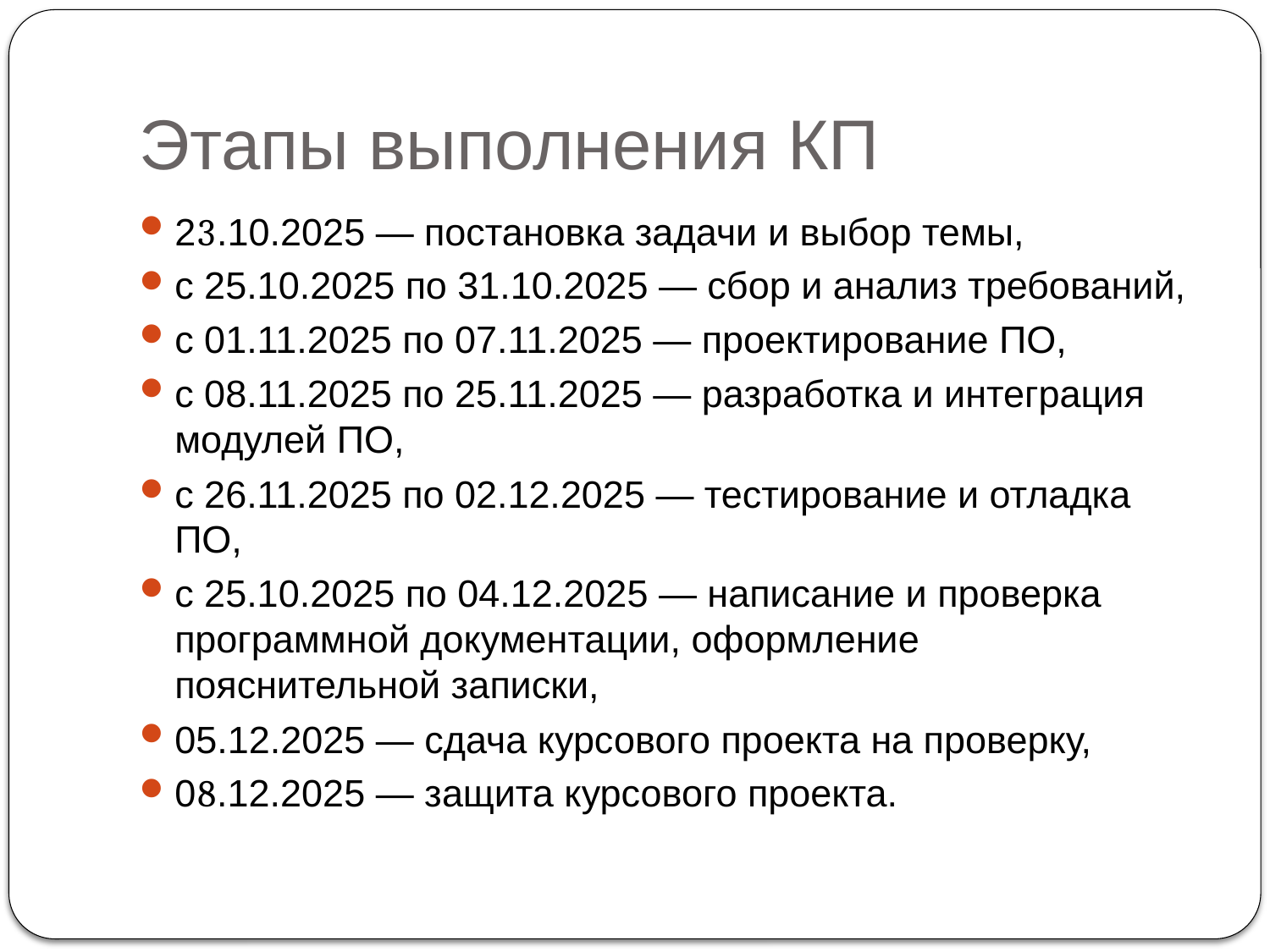

# Этапы выполнения КП
23.10.2025 — постановка задачи и выбор темы,
с 25.10.2025 по 31.10.2025 — сбор и анализ требований,
с 01.11.2025 по 07.11.2025 — проектирование ПО,
с 08.11.2025 по 25.11.2025 — разработка и интеграция модулей ПО,
с 26.11.2025 по 02.12.2025 — тестирование и отладка ПО,
с 25.10.2025 по 04.12.2025 — написание и проверка программной документации, оформление пояснительной записки,
05.12.2025 — сдача курсового проекта на проверку,
08.12.2025 — защита курсового проекта.